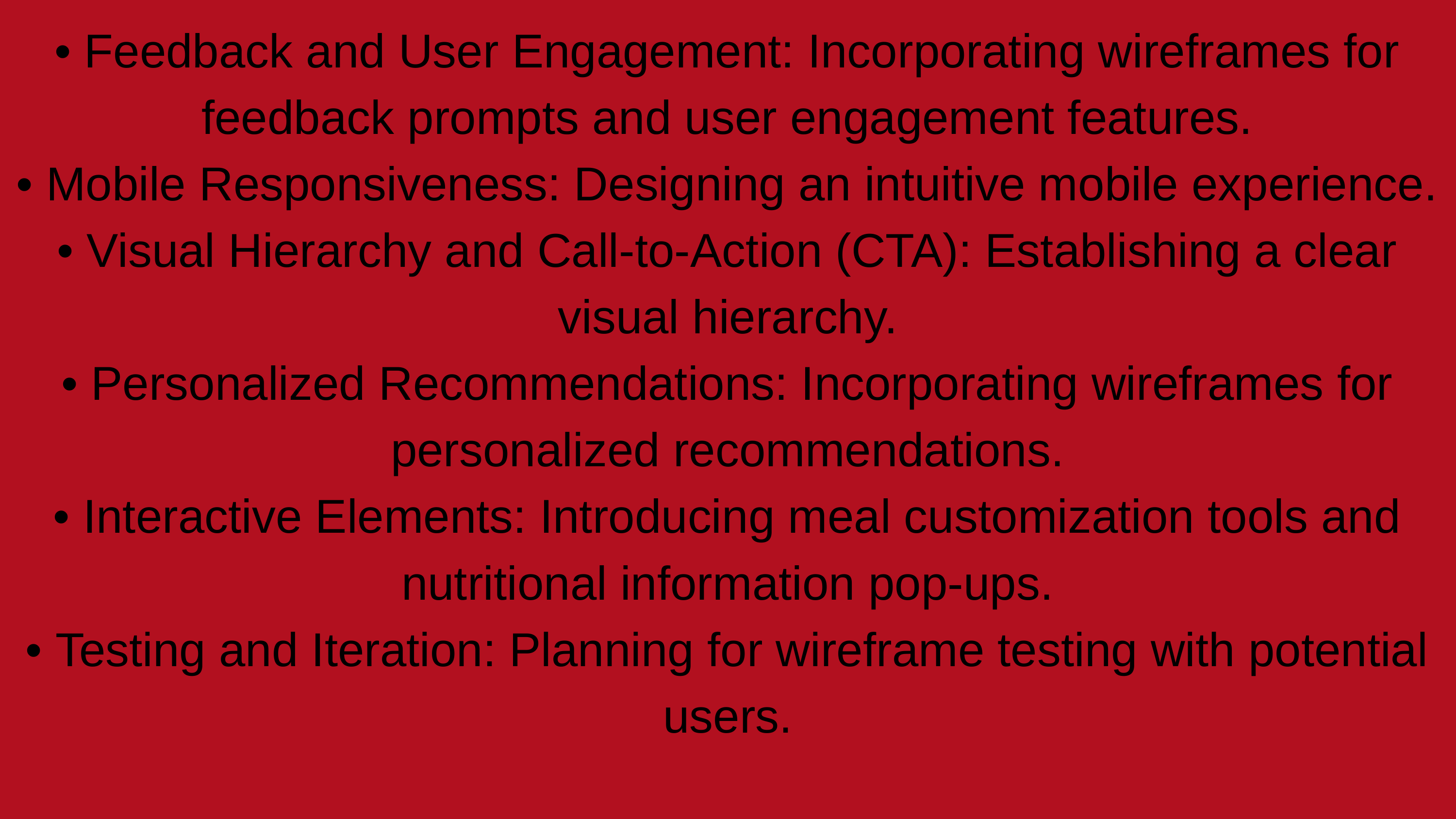

• Feedback and User Engagement: Incorporating wireframes for feedback prompts and user engagement features.
• Mobile Responsiveness: Designing an intuitive mobile experience.
• Visual Hierarchy and Call-to-Action (CTA): Establishing a clear visual hierarchy.
• Personalized Recommendations: Incorporating wireframes for personalized recommendations.
• Interactive Elements: Introducing meal customization tools and nutritional information pop-ups.
• Testing and Iteration: Planning for wireframe testing with potential users.